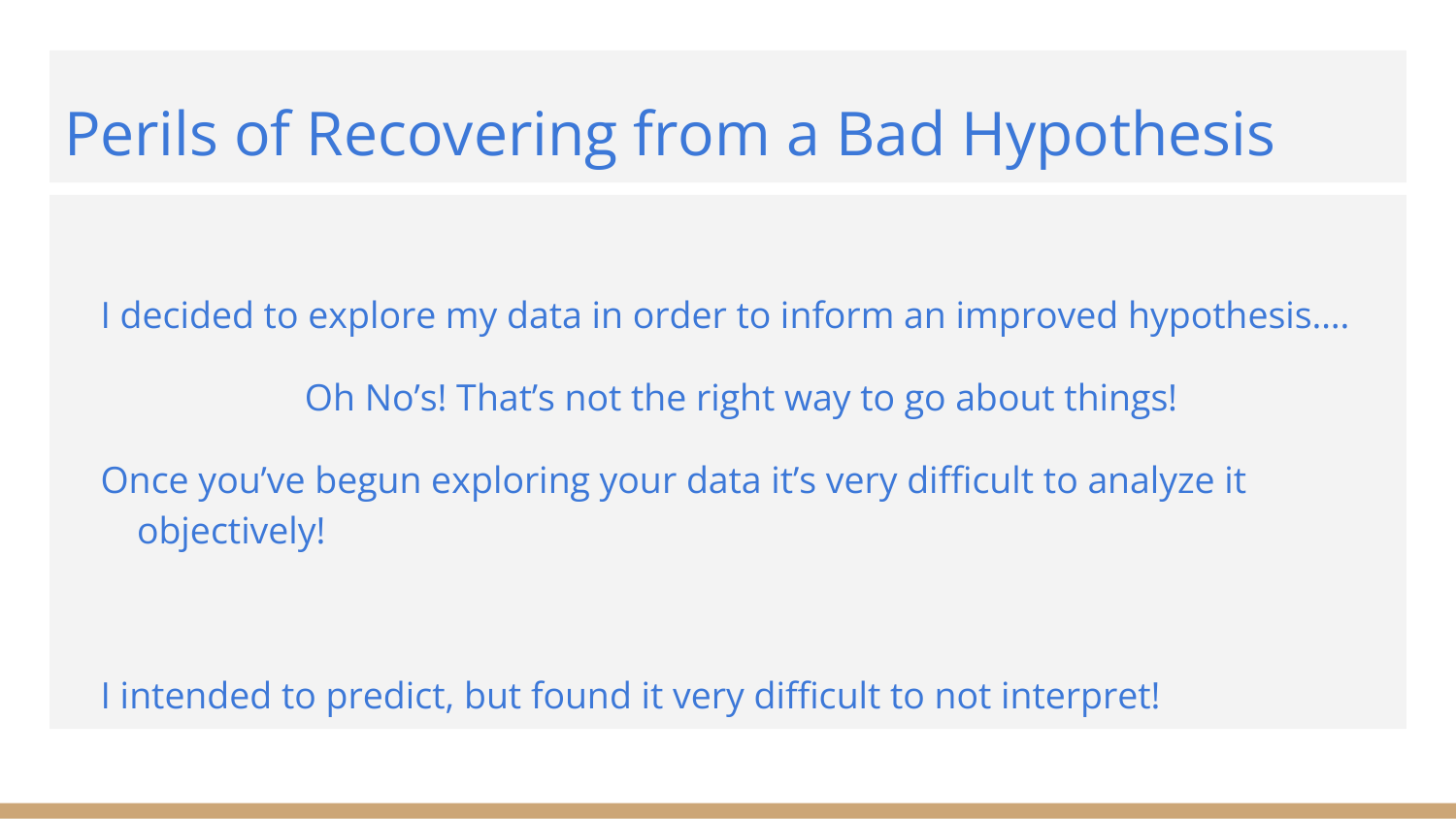

# Perils of Recovering from a Bad Hypothesis

I decided to explore my data in order to inform an improved hypothesis….
Oh No’s! That’s not the right way to go about things!
Once you’ve begun exploring your data it’s very difficult to analyze it objectively!

I intended to predict, but found it very difficult to not interpret!